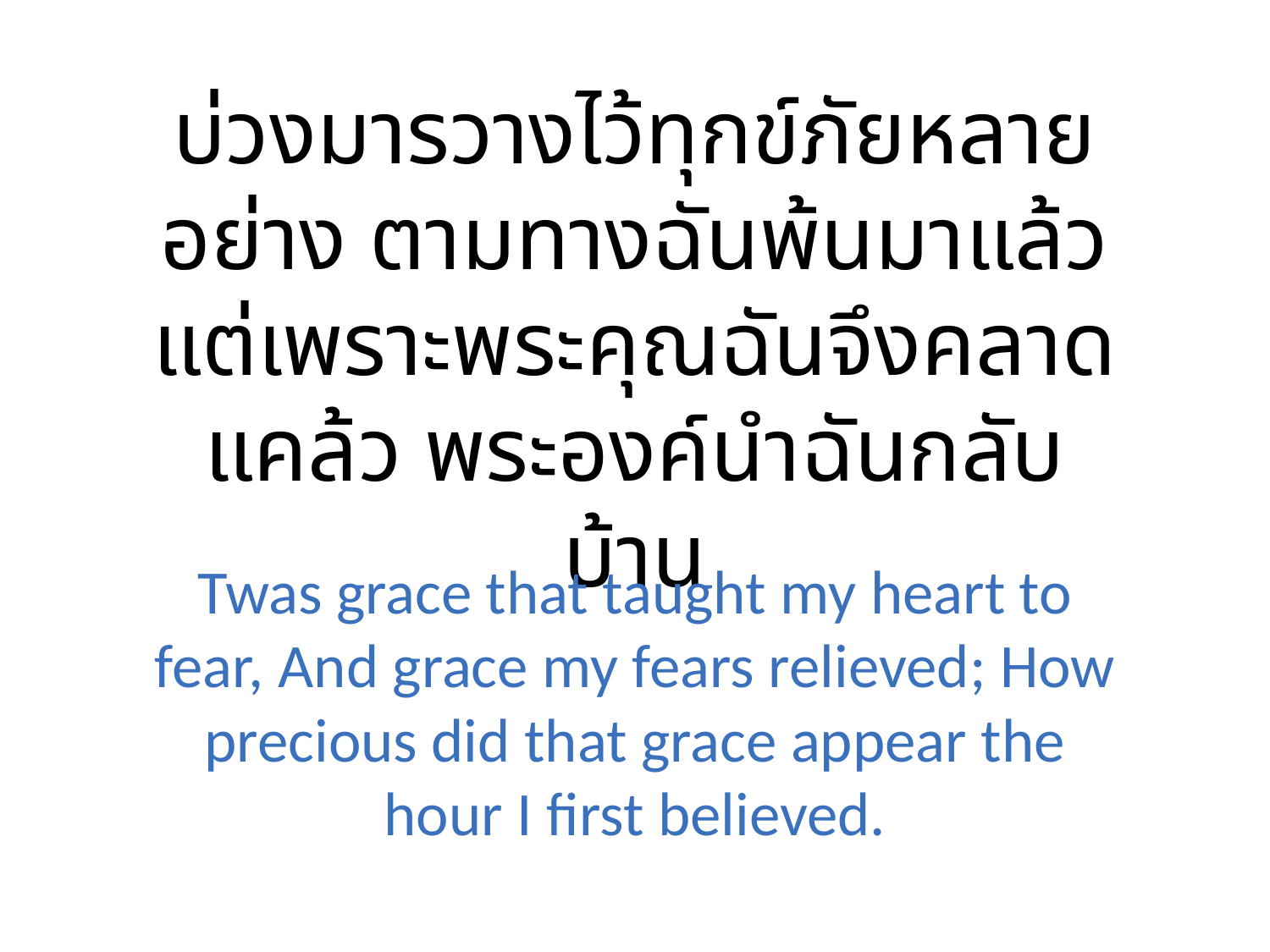

บ่วงมารวางไว้ทุกข์ภัยหลายอย่าง ตามทางฉันพ้นมาแล้ว แต่เพราะพระคุณฉันจึงคลาดแคล้ว พระองค์นำฉันกลับบ้าน

Twas grace that taught my heart to fear, And grace my fears relieved; How precious did that grace appear the hour I first believed.